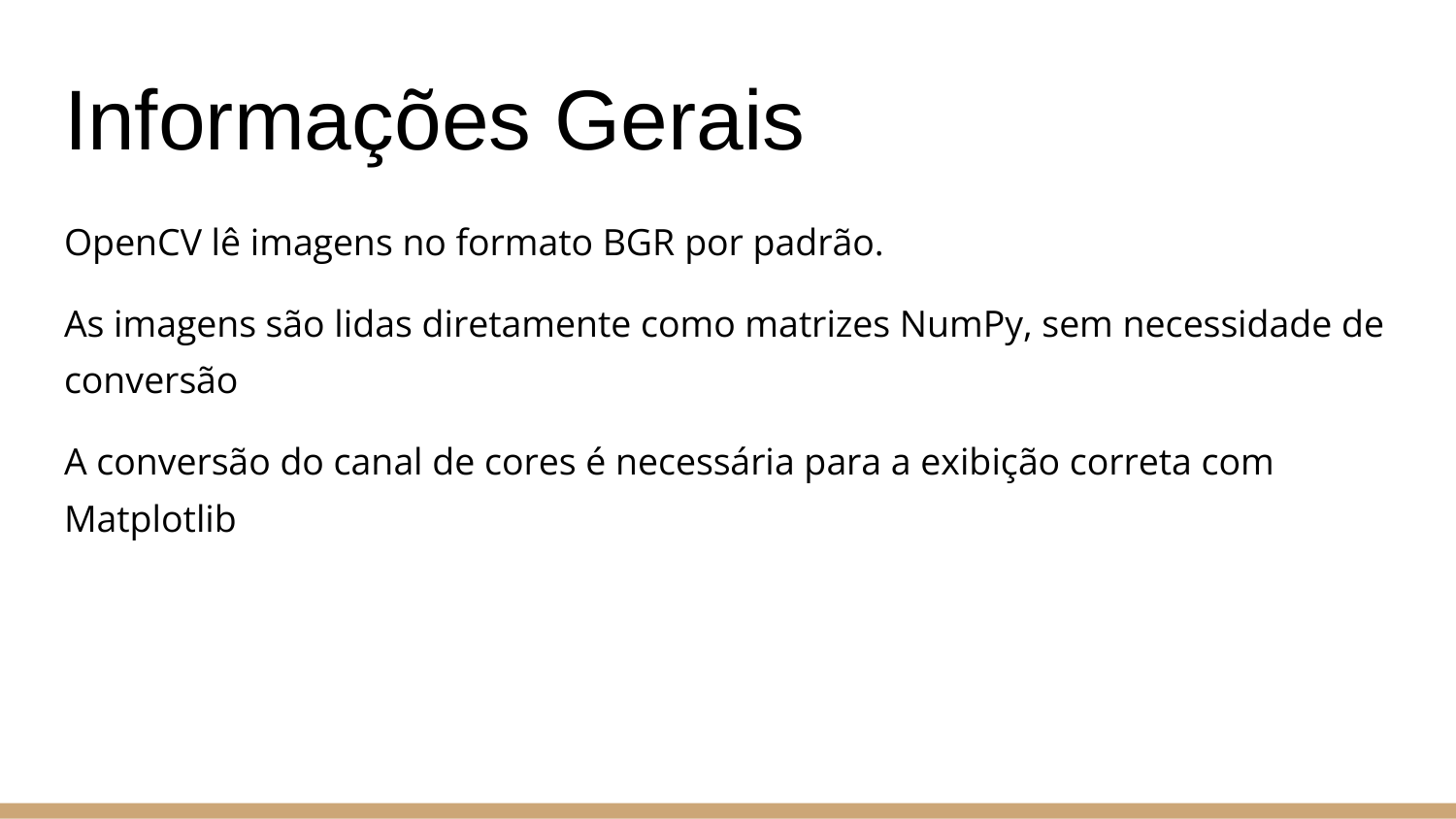

# Informações Gerais
OpenCV lê imagens no formato BGR por padrão.
As imagens são lidas diretamente como matrizes NumPy, sem necessidade de conversão
A conversão do canal de cores é necessária para a exibição correta com Matplotlib